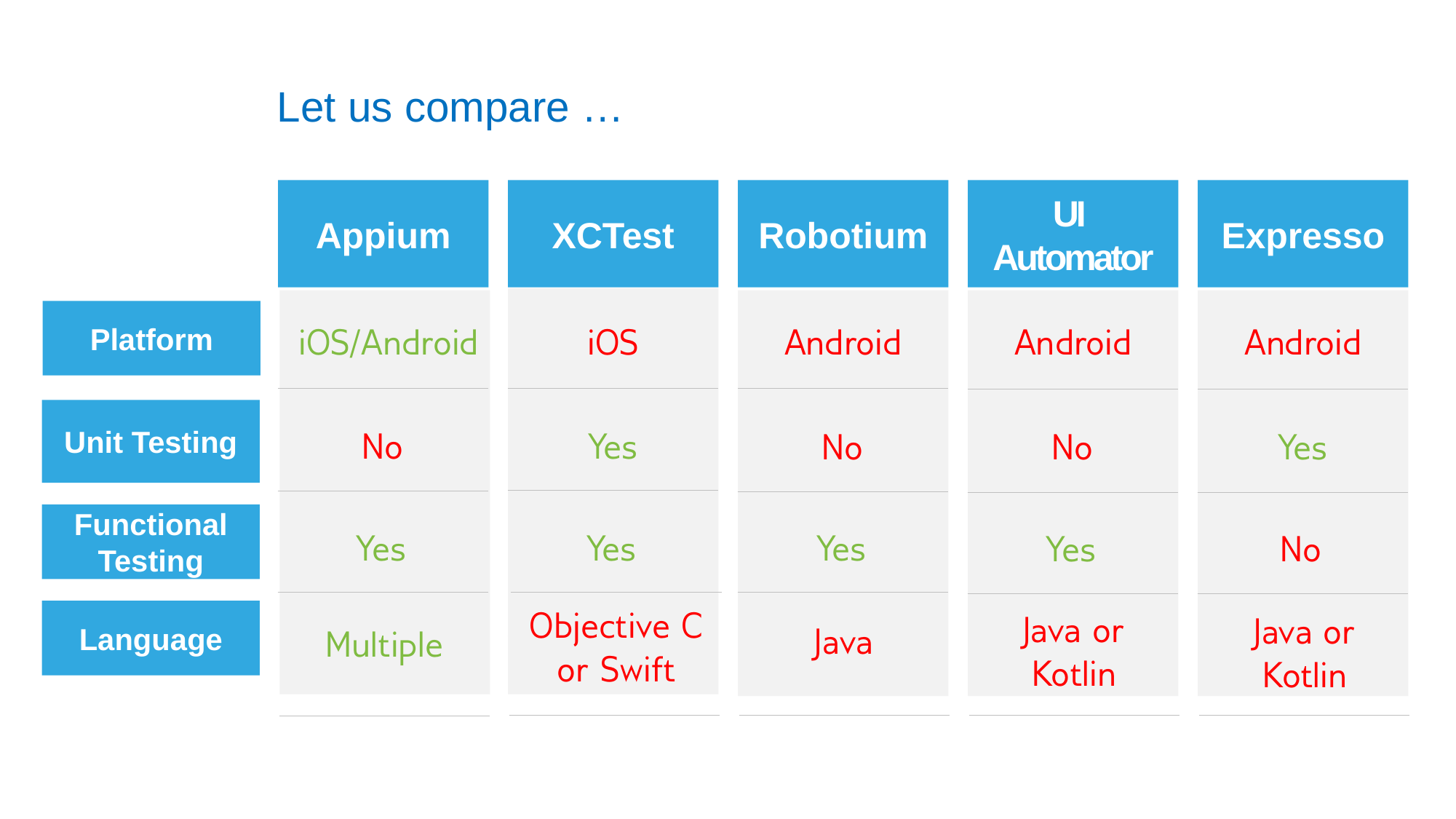

Let us compare …
Appium
XCTest
Robotium
UI
Automator
Expresso

iOS
Yes
Yes
Objective C or Swift

iOS/Android
No
Yes
Multiple

Android
No
Yes
Java

Android
No
Yes
Java or Kotlin

Android
Yes
No
Java or Kotlin
Platform
Unit Testing
Functional Testing
Language